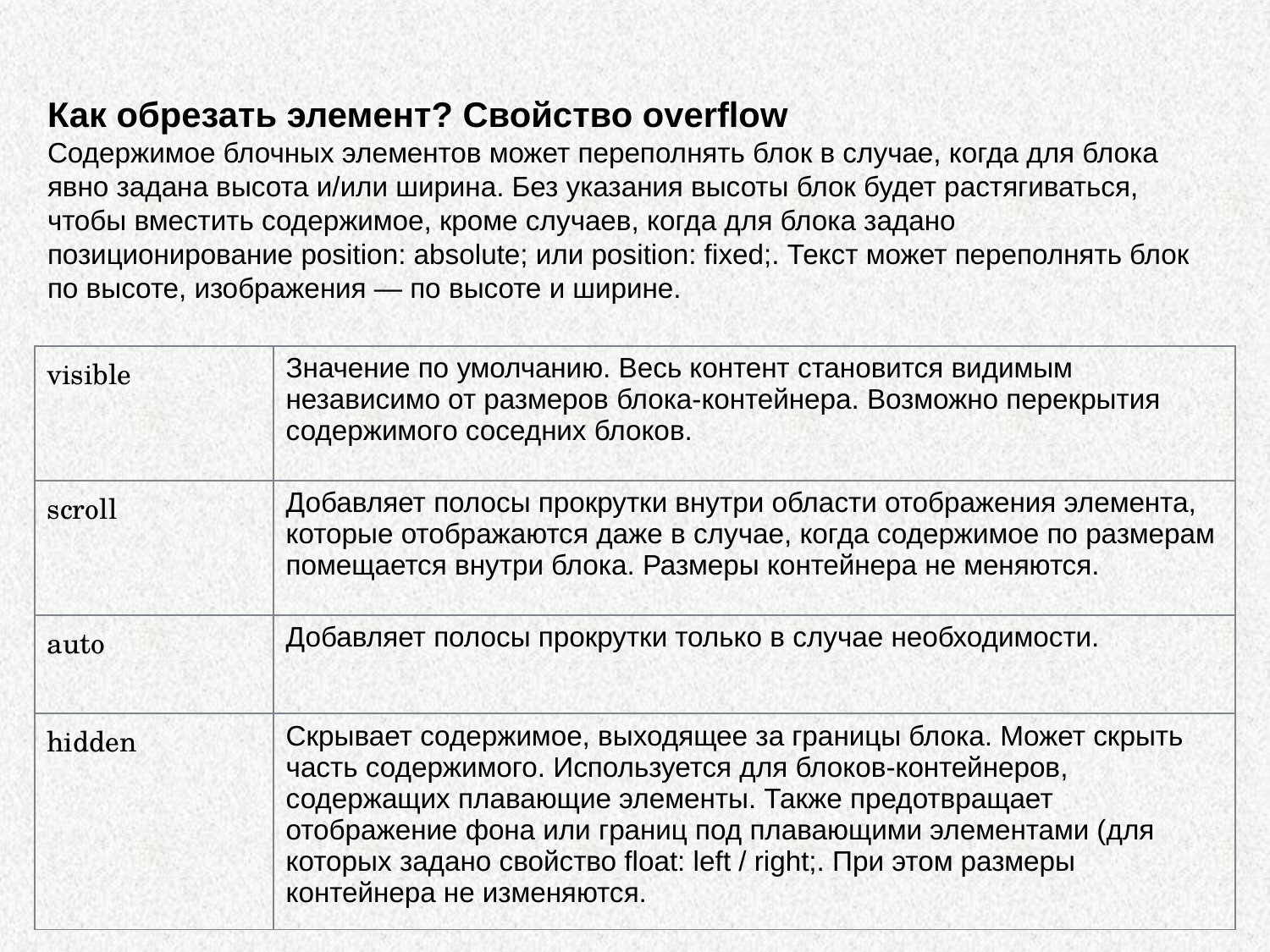

Как обрезать элемент? Свойство overflow
Содержимое блочных элементов может переполнять блок в случае, когда для блока явно задана высота и/или ширина. Без указания высоты блок будет растягиваться, чтобы вместить содержимое, кроме случаев, когда для блока задано позиционирование position: absolute; или position: fixed;. Текст может переполнять блок по высоте, изображения — по высоте и ширине.
| visible | Значение по умолчанию. Весь контент становится видимым независимо от размеров блока-контейнера. Возможно перекрытия содержимого соседних блоков. |
| --- | --- |
| scroll | Добавляет полосы прокрутки внутри области отображения элемента, которые отображаются даже в случае, когда содержимое по размерам помещается внутри блока. Размеры контейнера не меняются. |
| auto | Добавляет полосы прокрутки только в случае необходимости. |
| hidden | Скрывает содержимое, выходящее за границы блока. Может скрыть часть содержимого. Используется для блоков-контейнеров, содержащих плавающие элементы. Также предотвращает отображение фона или границ под плавающими элементами (для которых задано свойство float: left / right;. При этом размеры контейнера не изменяются. |